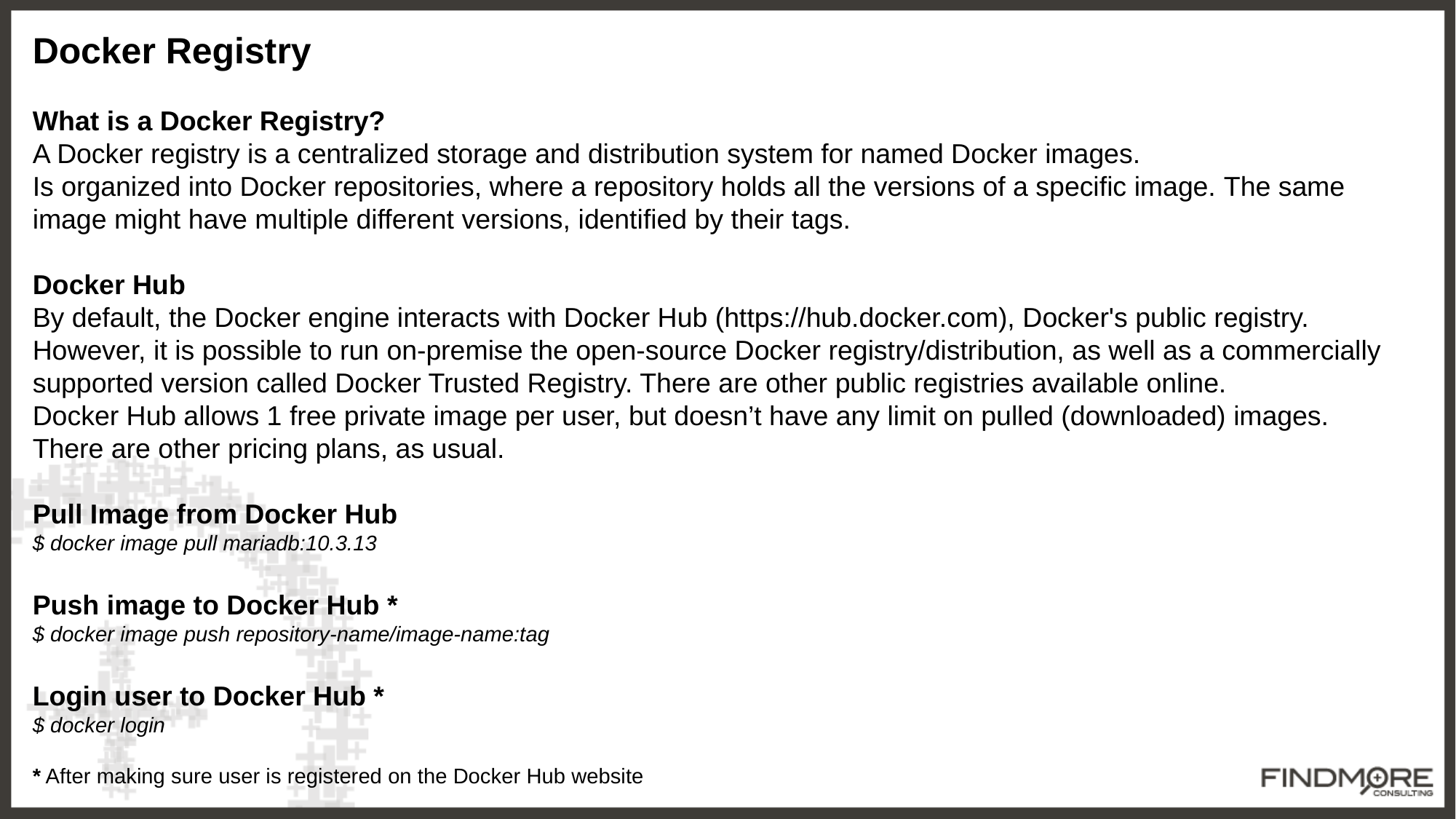

Docker Registry

What is a Docker Registry?
A Docker registry is a centralized storage and distribution system for named Docker images.
Is organized into Docker repositories, where a repository holds all the versions of a specific image. The same image might have multiple different versions, identified by their tags.

Docker Hub
By default, the Docker engine interacts with Docker Hub (https://hub.docker.com), Docker's public registry.
However, it is possible to run on-premise the open-source Docker registry/distribution, as well as a commercially supported version called Docker Trusted Registry. There are other public registries available online.
Docker Hub allows 1 free private image per user, but doesn’t have any limit on pulled (downloaded) images.
There are other pricing plans, as usual.

Pull Image from Docker Hub
$ docker image pull mariadb:10.3.13

Push image to Docker Hub *
$ docker image push repository-name/image-name:tag

Login user to Docker Hub *
$ docker login

* After making sure user is registered on the Docker Hub website